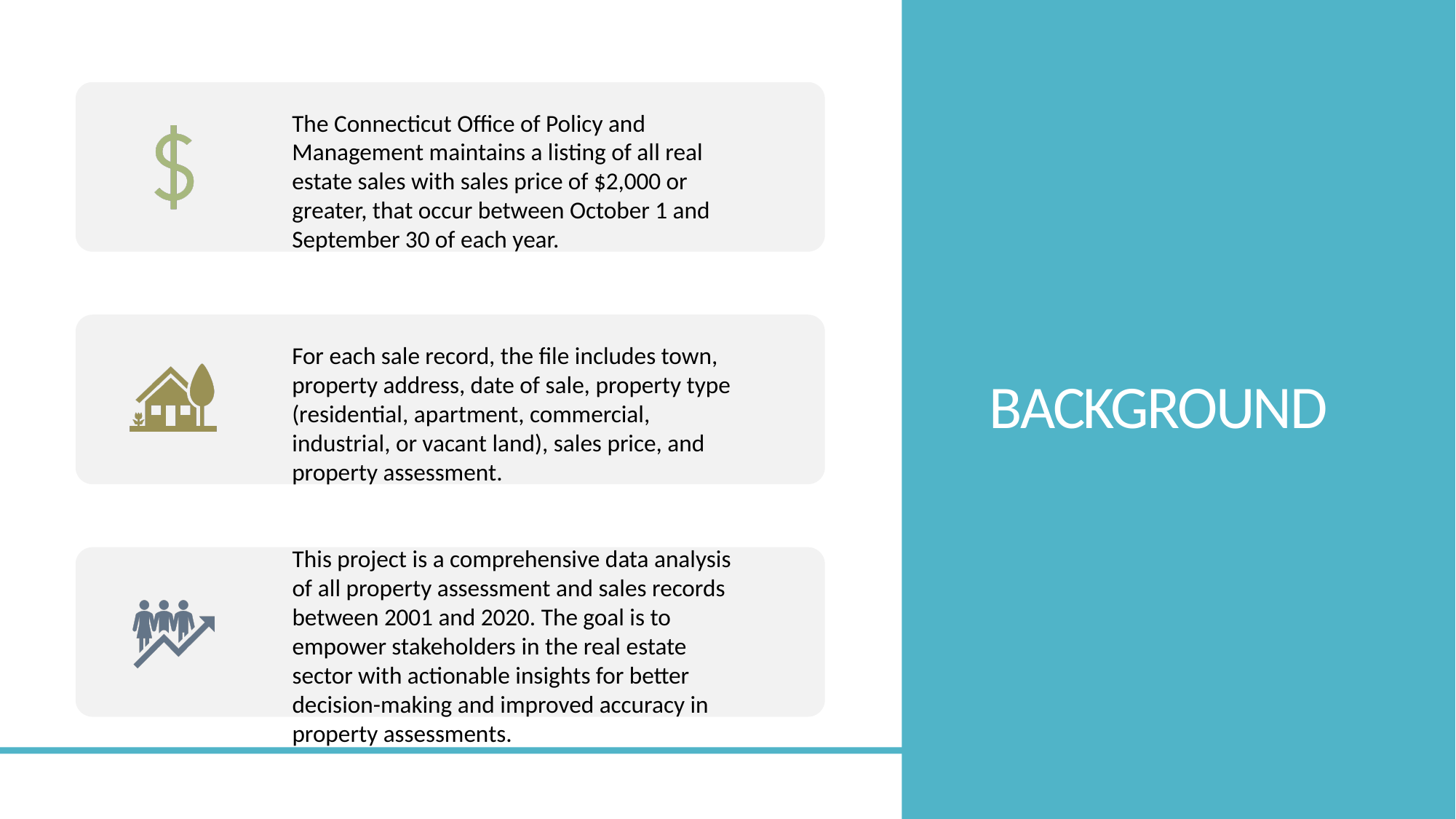

# BACKGROUND
The Connecticut Office of Policy and Management maintains a listing of all real estate sales with sales price of $2,000 or greater, that occur between October 1 and September 30 of each year.
For each sale record, the file includes town, property address, date of sale, property type (residential, apartment, commercial, industrial, or vacant land), sales price, and property assessment.
This project is a comprehensive data analysis of all property assessment and sales records between 2001 and 2020. The goal is to empower stakeholders in the real estate sector with actionable insights for better decision-making and improved accuracy in property assessments.